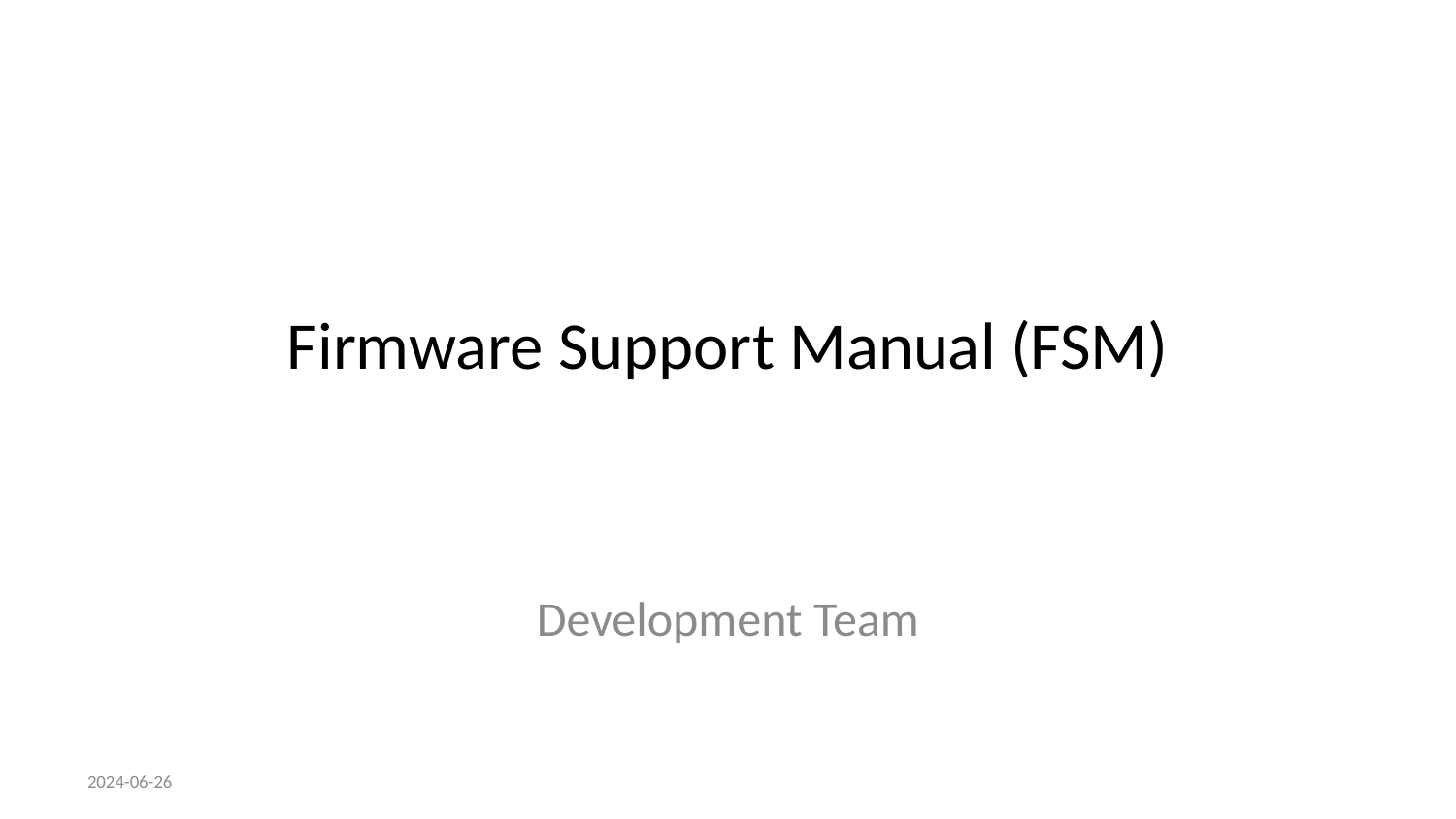

# Firmware Support Manual (FSM)
Development Team
2024-06-26